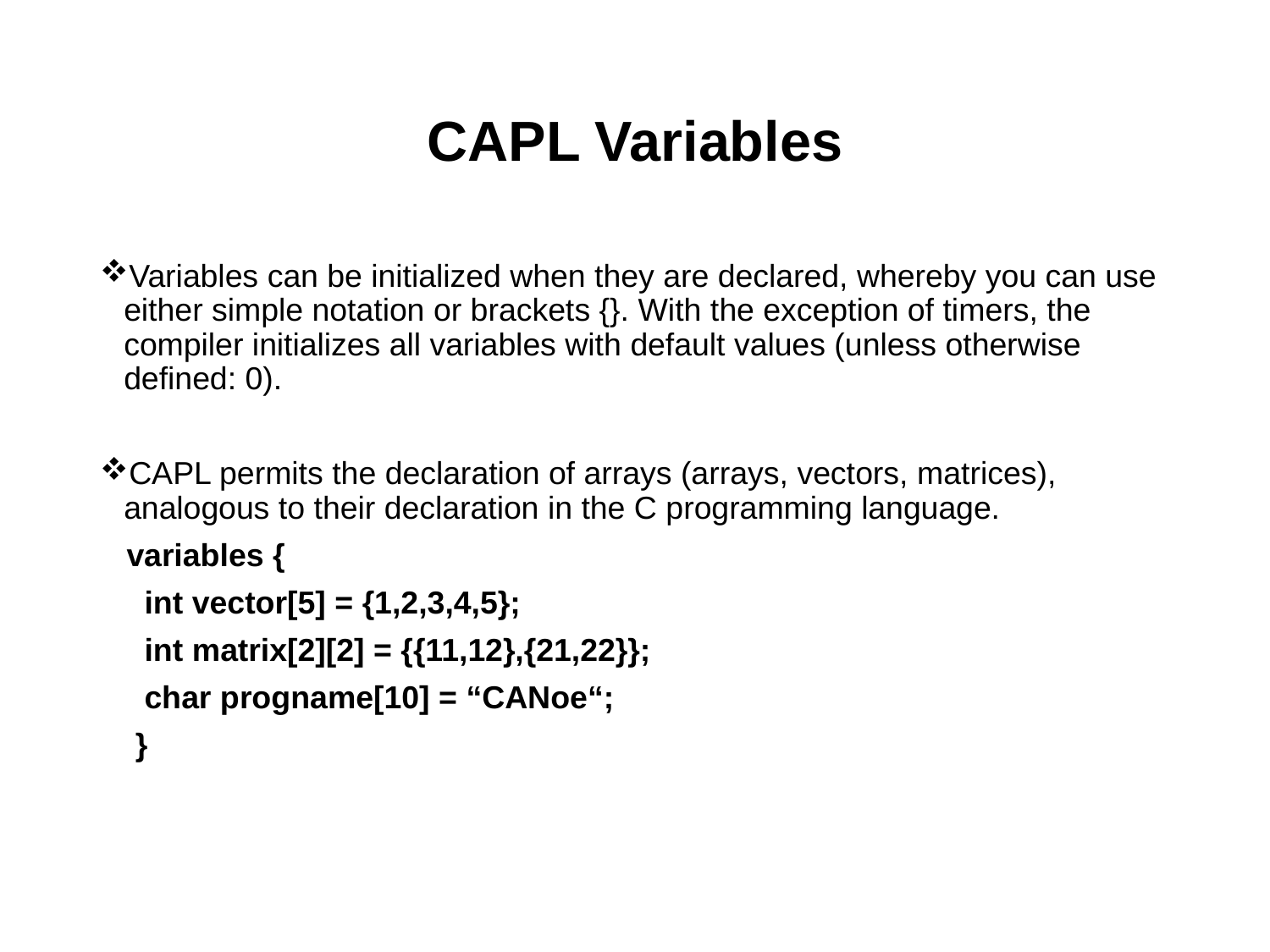

# CAPL Variables
Variables can be initialized when they are declared, whereby you can use either simple notation or brackets {}. With the exception of timers, the compiler initializes all variables with default values (unless otherwise defined: 0).

CAPL permits the declaration of arrays (arrays, vectors, matrices), analogous to their declaration in the C programming language.
   variables {
     int vector[5] = {1,2,3,4,5};
     int matrix[2][2] = {{11,12},{21,22}};
     char progname[10] = “CANoe“;
    }